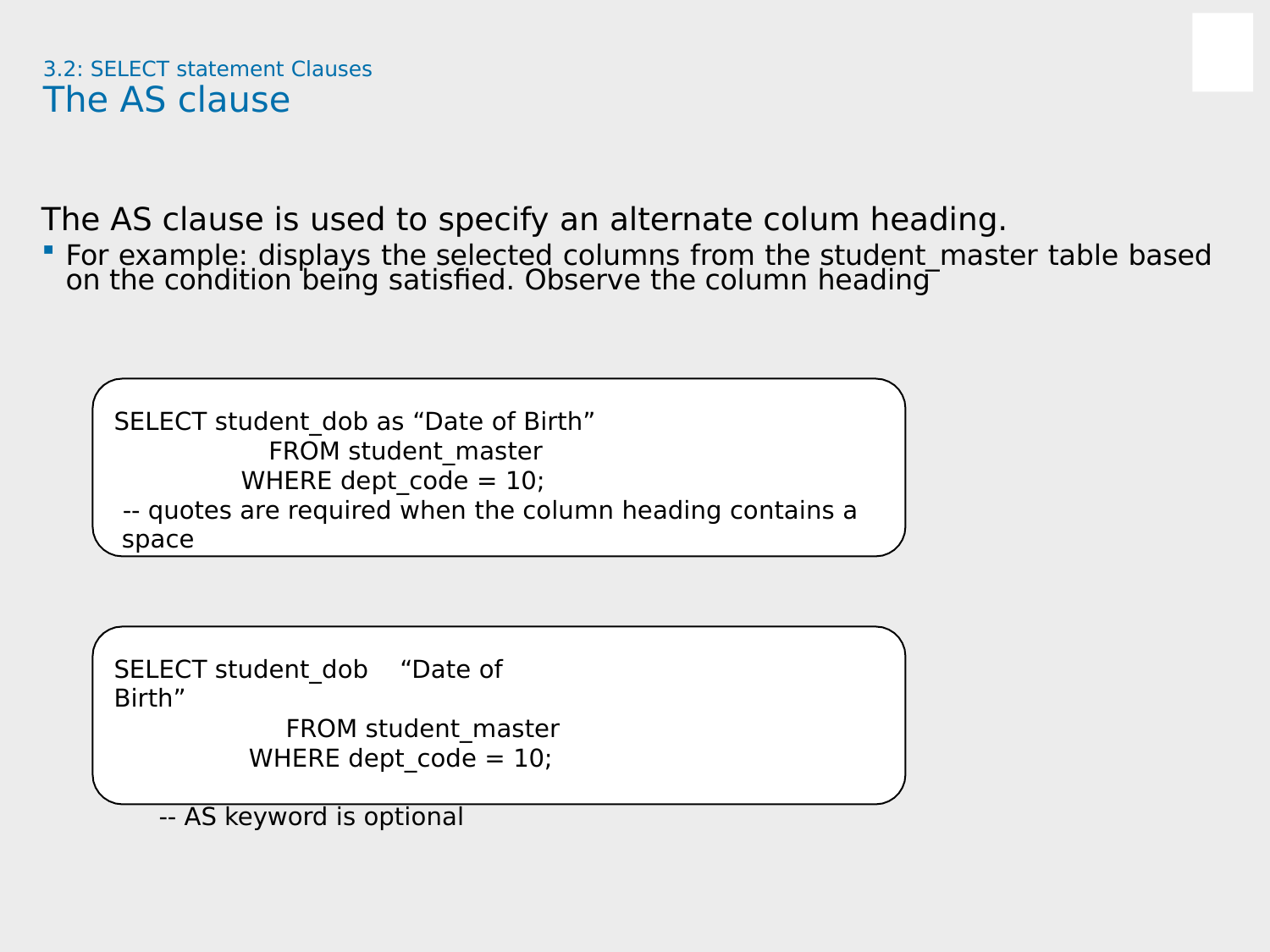

3.2: SELECT statement Clauses
# The AS clause
The AS clause is used to specify an alternate colum heading.
For example: displays the selected columns from the student_master table based  on the condition being satisfied. Observe the column heading

SELECT student_dob as “Date of Birth”
FROM student_master  WHERE dept_code = 10;
-- quotes are required when the column heading contains a  space

SELECT student_dob	“Date of Birth”
FROM student_master  WHERE dept_code = 10;

-- AS keyword is optional